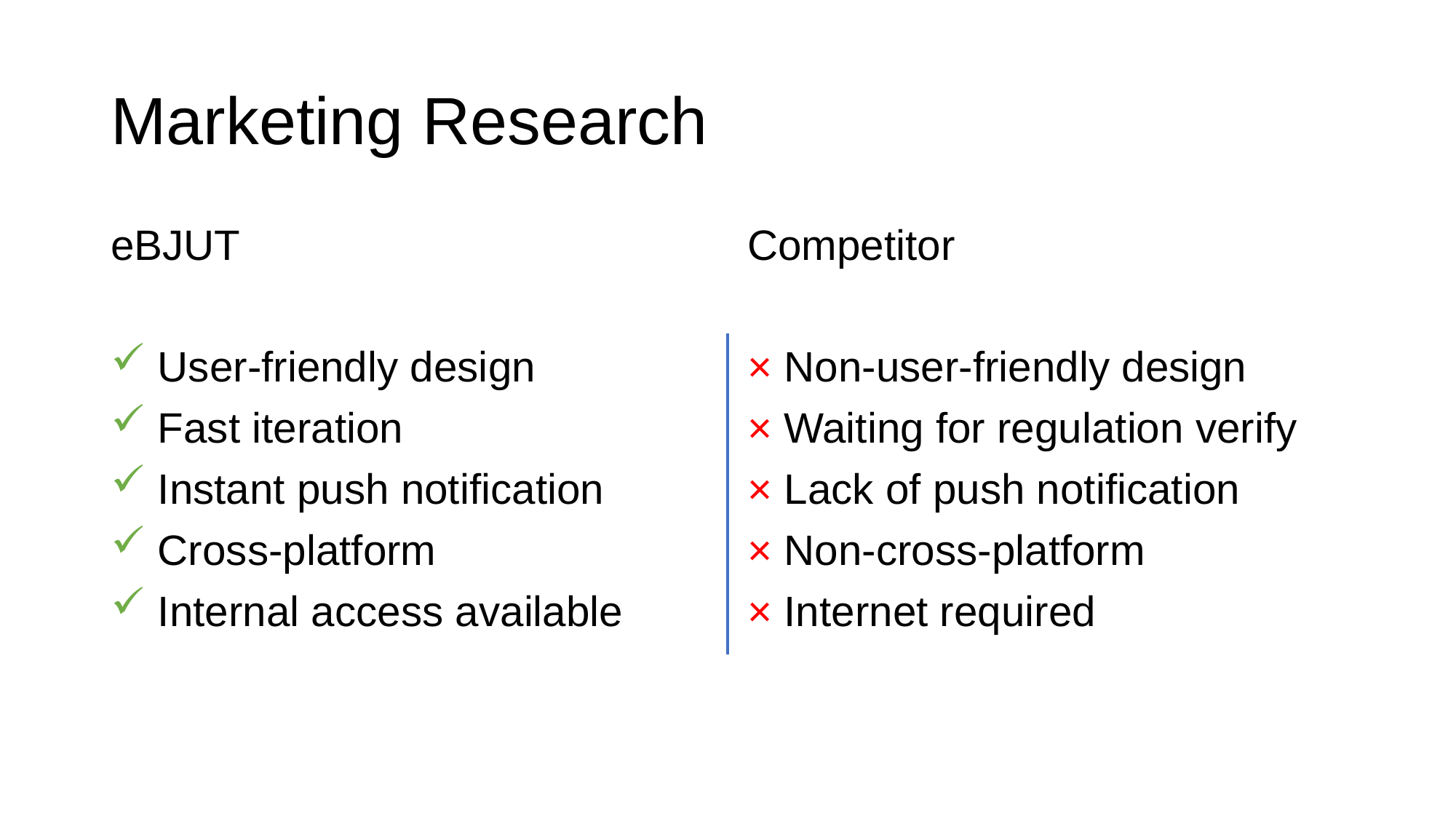

# Marketing Research
eBJUT

 User-friendly design
 Fast iteration
 Instant push notification
 Cross-platform
 Internal access available

Competitor

× Non-user-friendly design
× Waiting for regulation verify
× Lack of push notification
× Non-cross-platform
× Internet required